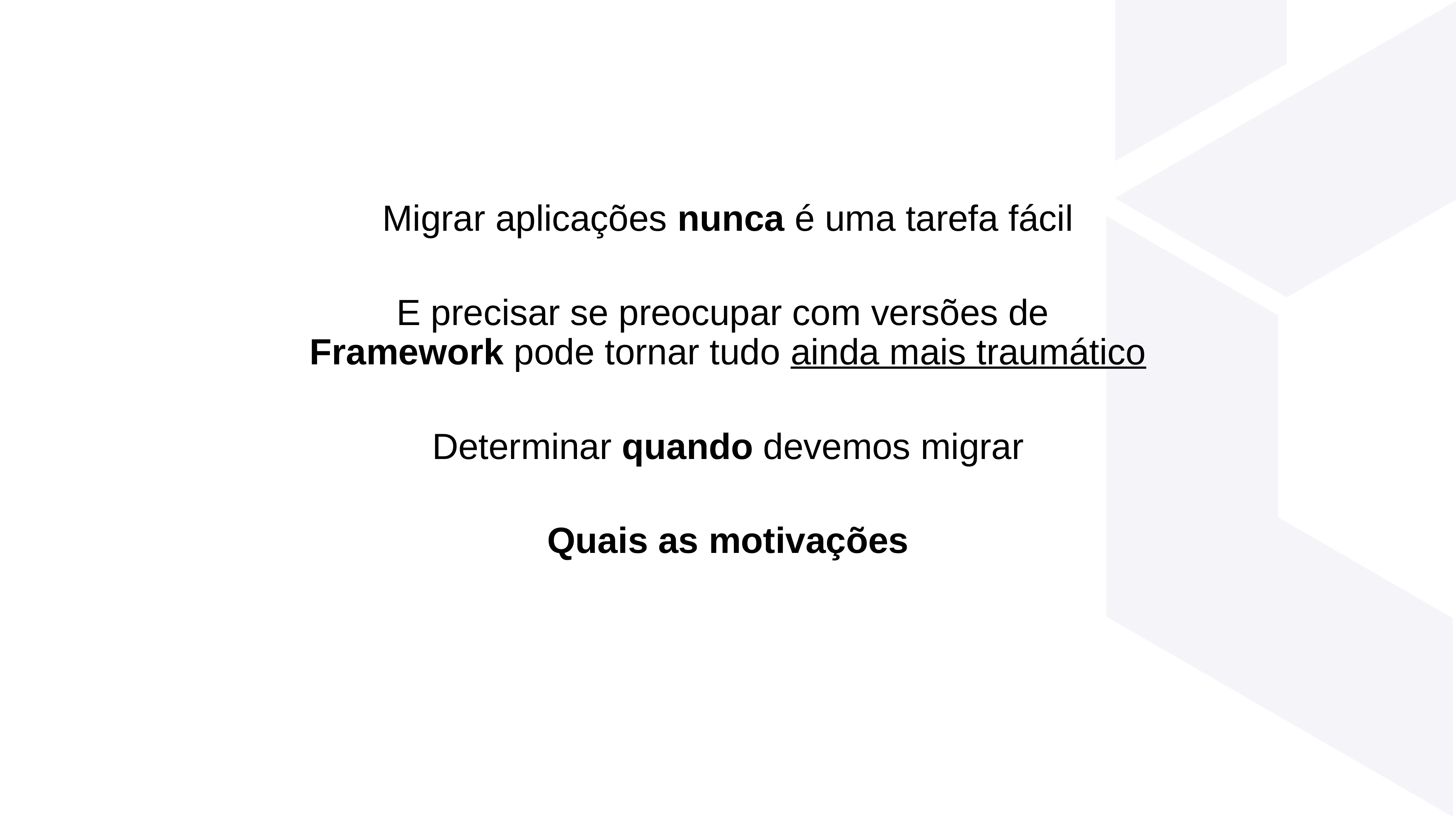

Migrar aplicações nunca é uma tarefa fácil
E precisar se preocupar com versões de
Framework pode tornar tudo ainda mais traumático
Determinar quando devemos migrar
Quais as motivações